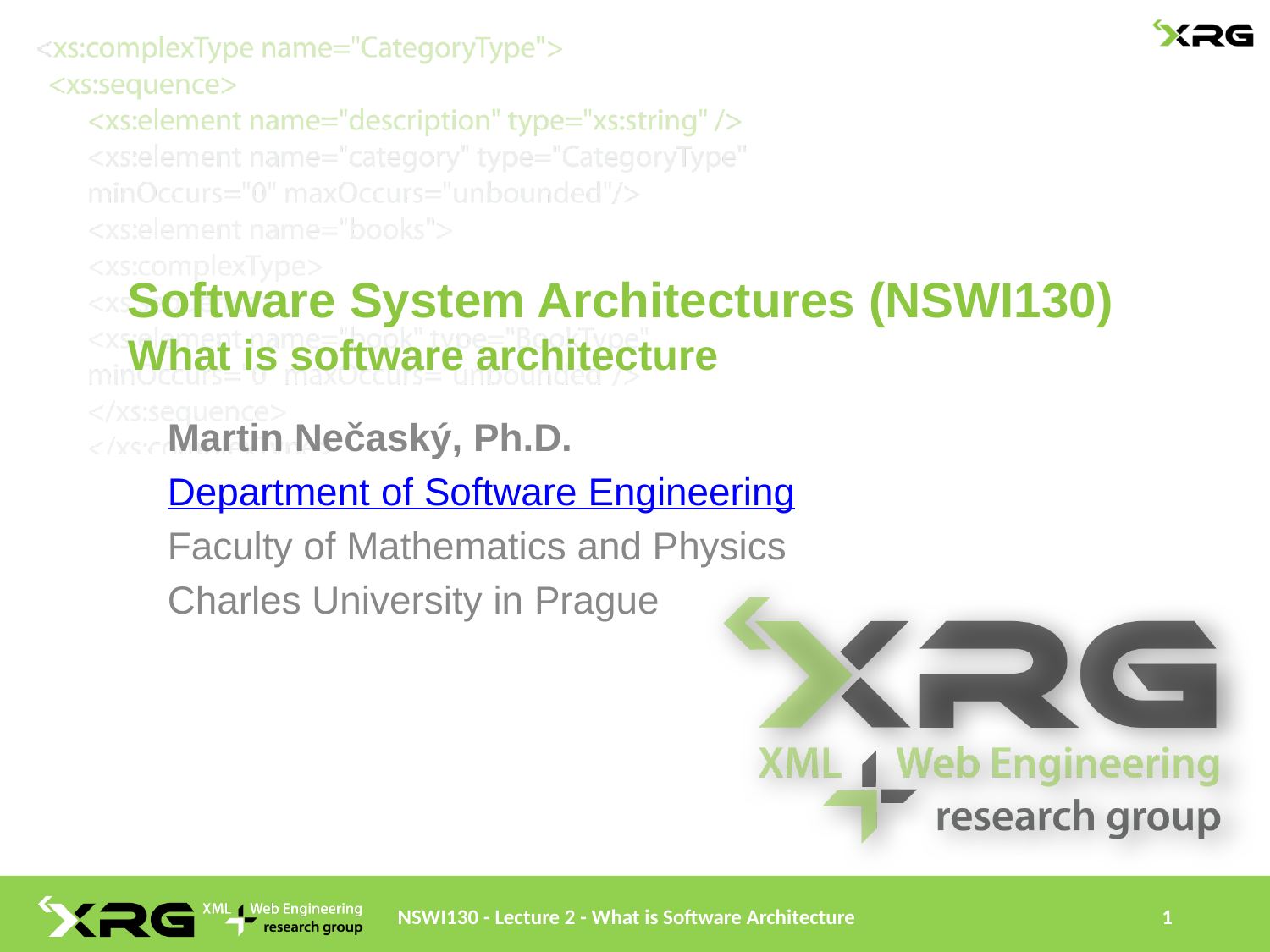

# Software System Architectures (NSWI130) What is software architecture
Martin Nečaský, Ph.D.
Department of Software Engineering
Faculty of Mathematics and Physics
Charles University in Prague
NSWI130 - Lecture 2 - What is Software Architecture
1